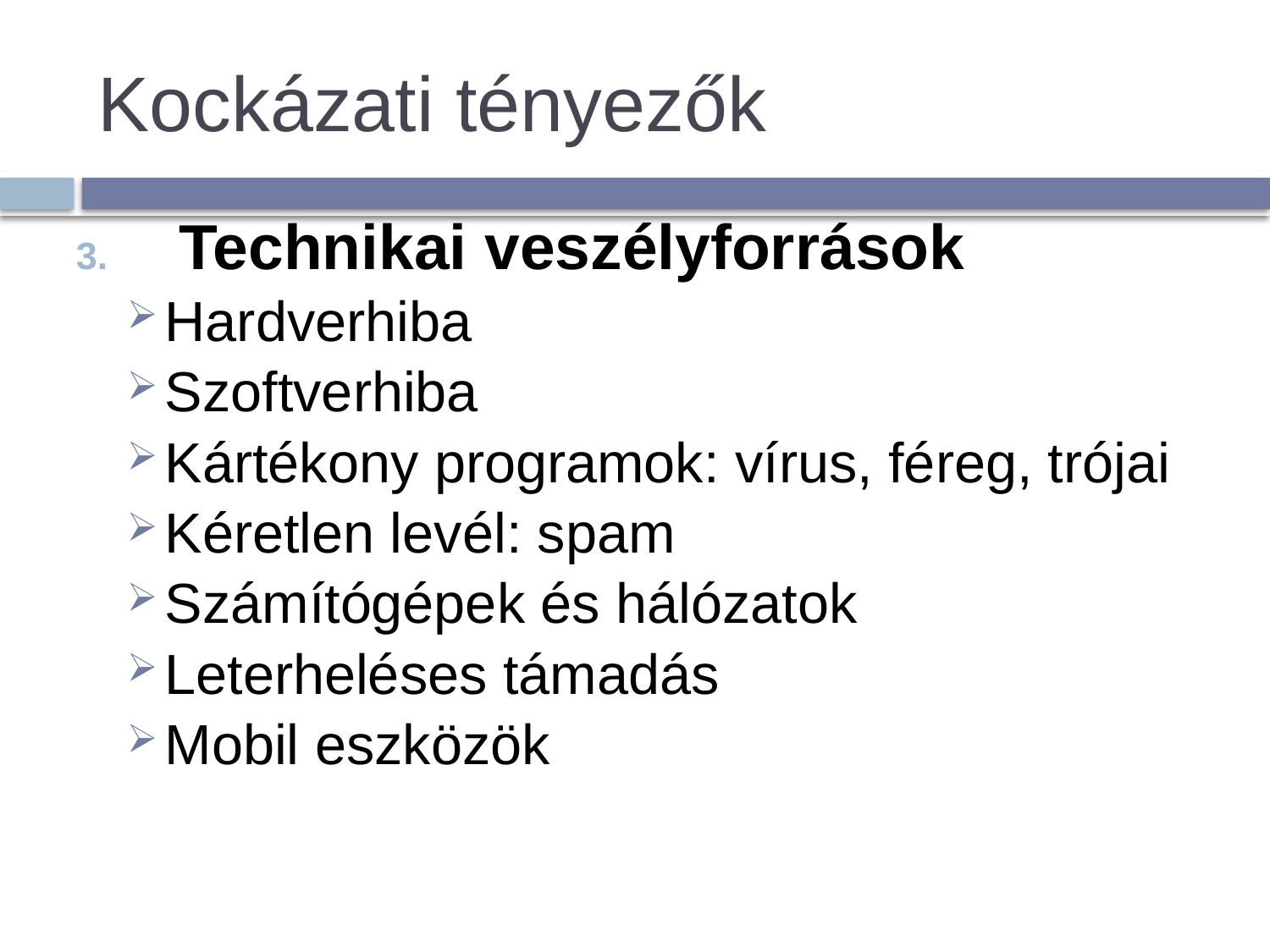

# Kockázati tényezők
Technikai veszélyforrások
Hardverhiba
Szoftverhiba
Kártékony programok: vírus, féreg, trójai
Kéretlen levél: spam
Számítógépek és hálózatok
Leterheléses támadás
Mobil eszközök